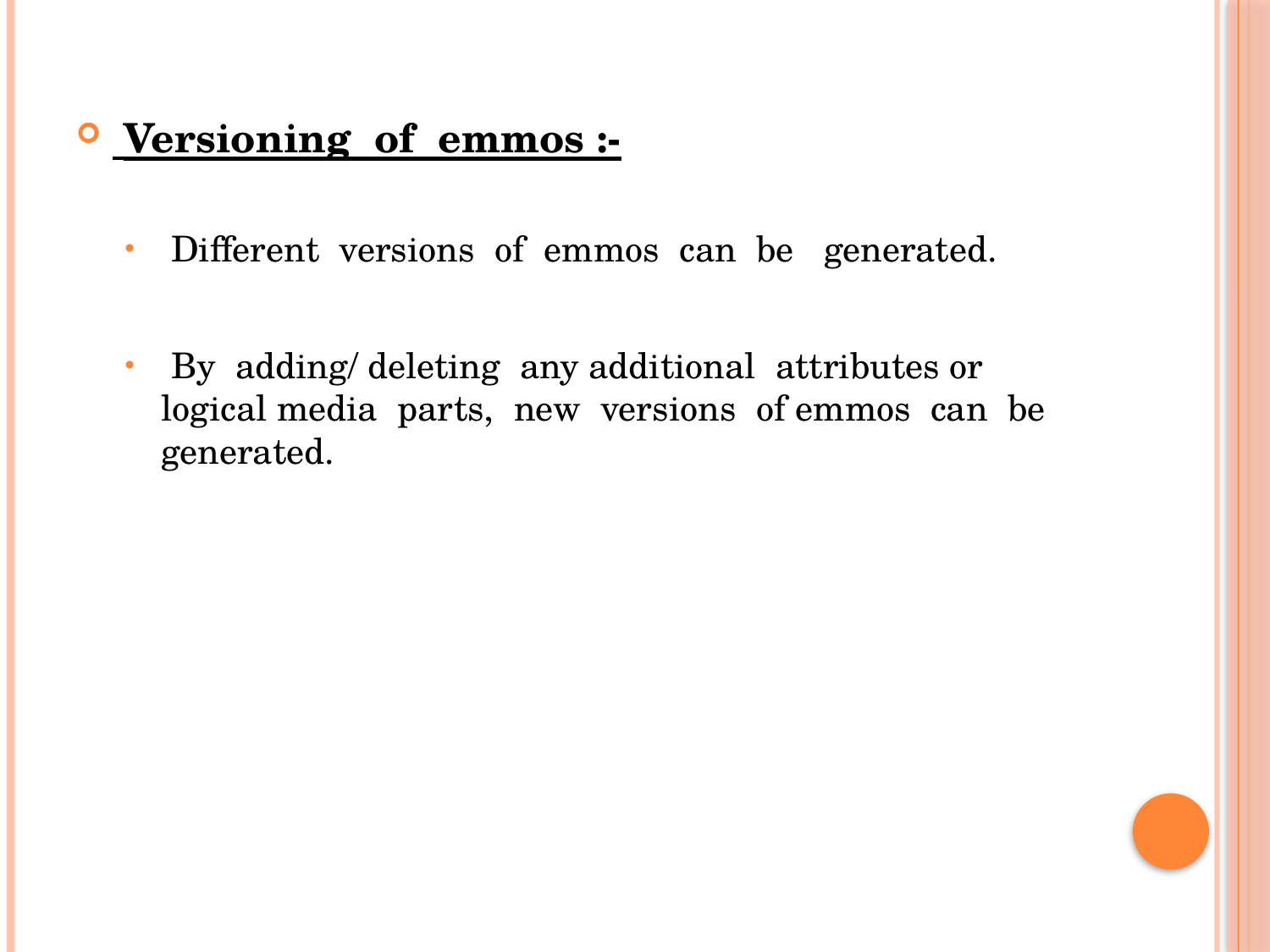

#
 Versioning  of  emmos :-

 Different  versions  of  emmos  can  be   generated.

 By  adding/ deleting  any additional  attributes or logical media  parts,  new  versions  of emmos  can  be generated.